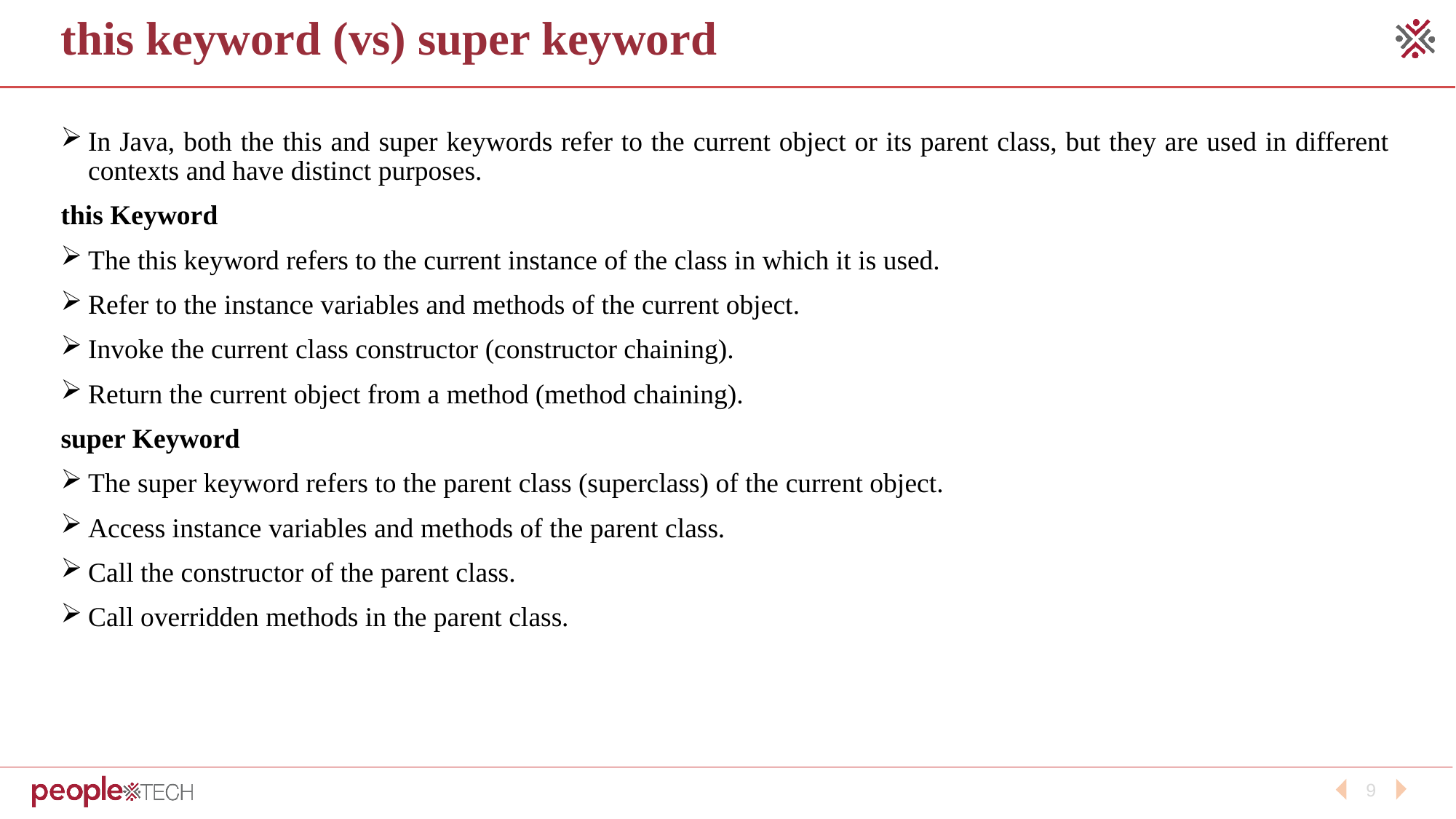

# this keyword (vs) super keyword
In Java, both the this and super keywords refer to the current object or its parent class, but they are used in different contexts and have distinct purposes.
this Keyword
The this keyword refers to the current instance of the class in which it is used.
Refer to the instance variables and methods of the current object.
Invoke the current class constructor (constructor chaining).
Return the current object from a method (method chaining).
super Keyword
The super keyword refers to the parent class (superclass) of the current object.
Access instance variables and methods of the parent class.
Call the constructor of the parent class.
Call overridden methods in the parent class.